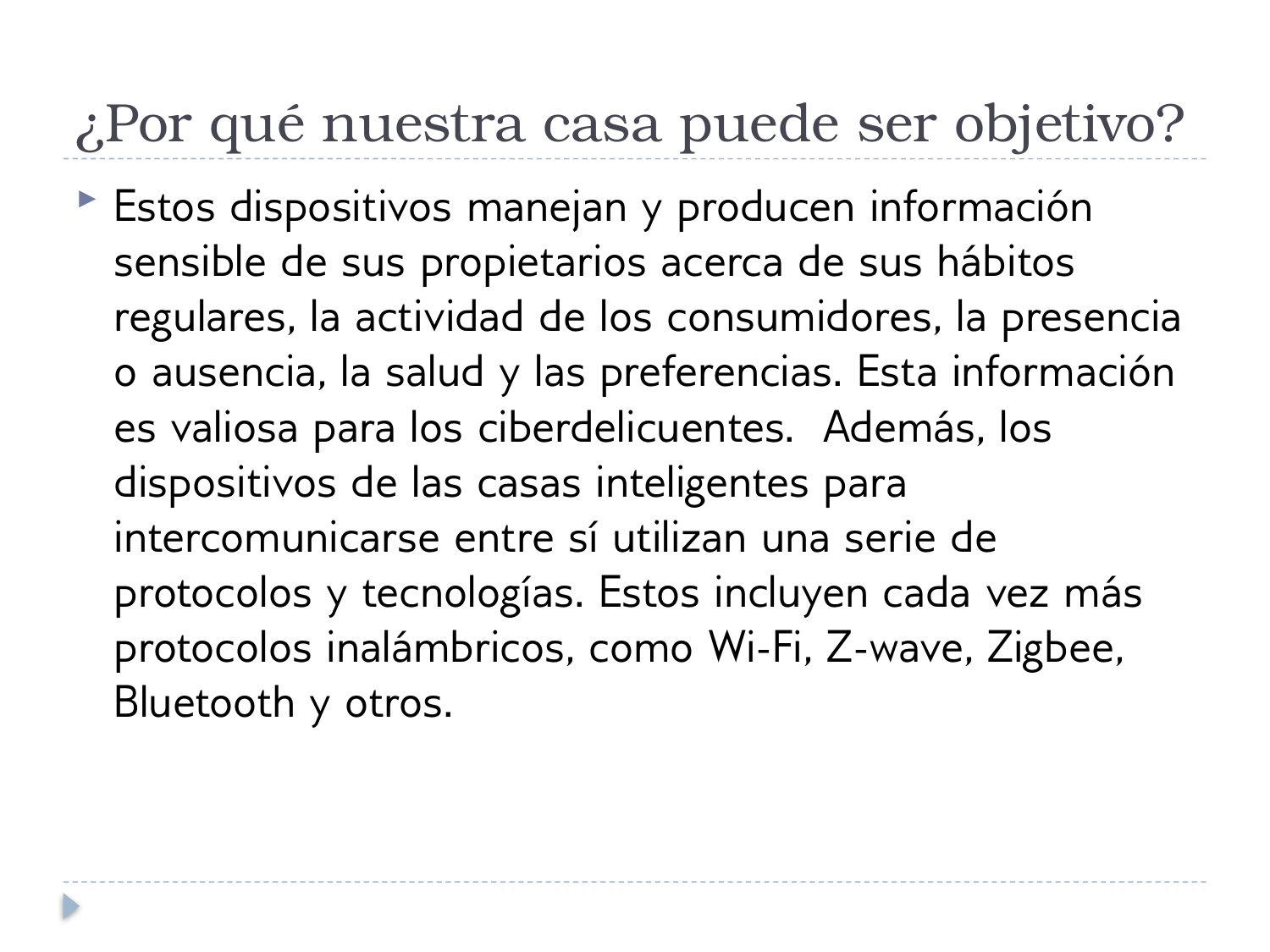

# ¿Por qué nuestra casa puede ser objetivo?
Estos dispositivos manejan y producen información sensible de sus propietarios acerca de sus hábitos regulares, la actividad de los consumidores, la presencia o ausencia, la salud y las preferencias. Esta información es valiosa para los ciberdelicuentes.  Además, los dispositivos de las casas inteligentes para intercomunicarse entre sí utilizan una serie de protocolos y tecnologías. Estos incluyen cada vez más protocolos inalámbricos, como Wi-Fi, Z-wave, Zigbee, Bluetooth y otros.